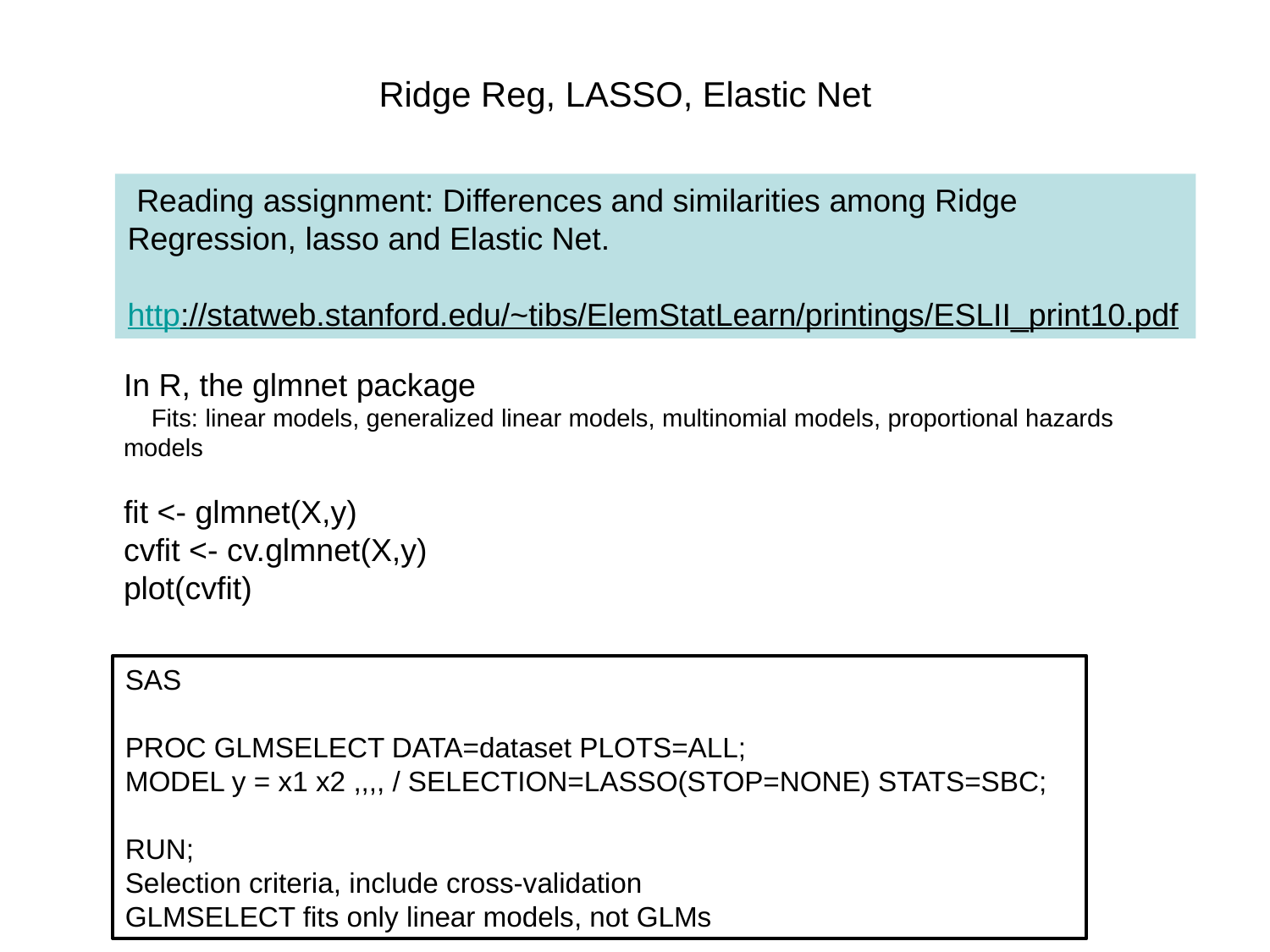

# Ridge Reg, LASSO, Elastic Net
 Reading assignment: Differences and similarities among Ridge Regression, lasso and Elastic Net.

http://statweb.stanford.edu/~tibs/ElemStatLearn/printings/ESLII_print10.pdf
In R, the glmnet package
    Fits: linear models, generalized linear models, multinomial models, proportional hazards models

fit <- glmnet(X,y)
cvfit <- cv.glmnet(X,y)
plot(cvfit)
SAS

PROC GLMSELECT DATA=dataset PLOTS=ALL;
MODEL y = x1 x2 ,,,, / SELECTION=LASSO(STOP=NONE) STATS=SBC;

RUN;
Selection criteria, include cross-validation
GLMSELECT fits only linear models, not GLMs